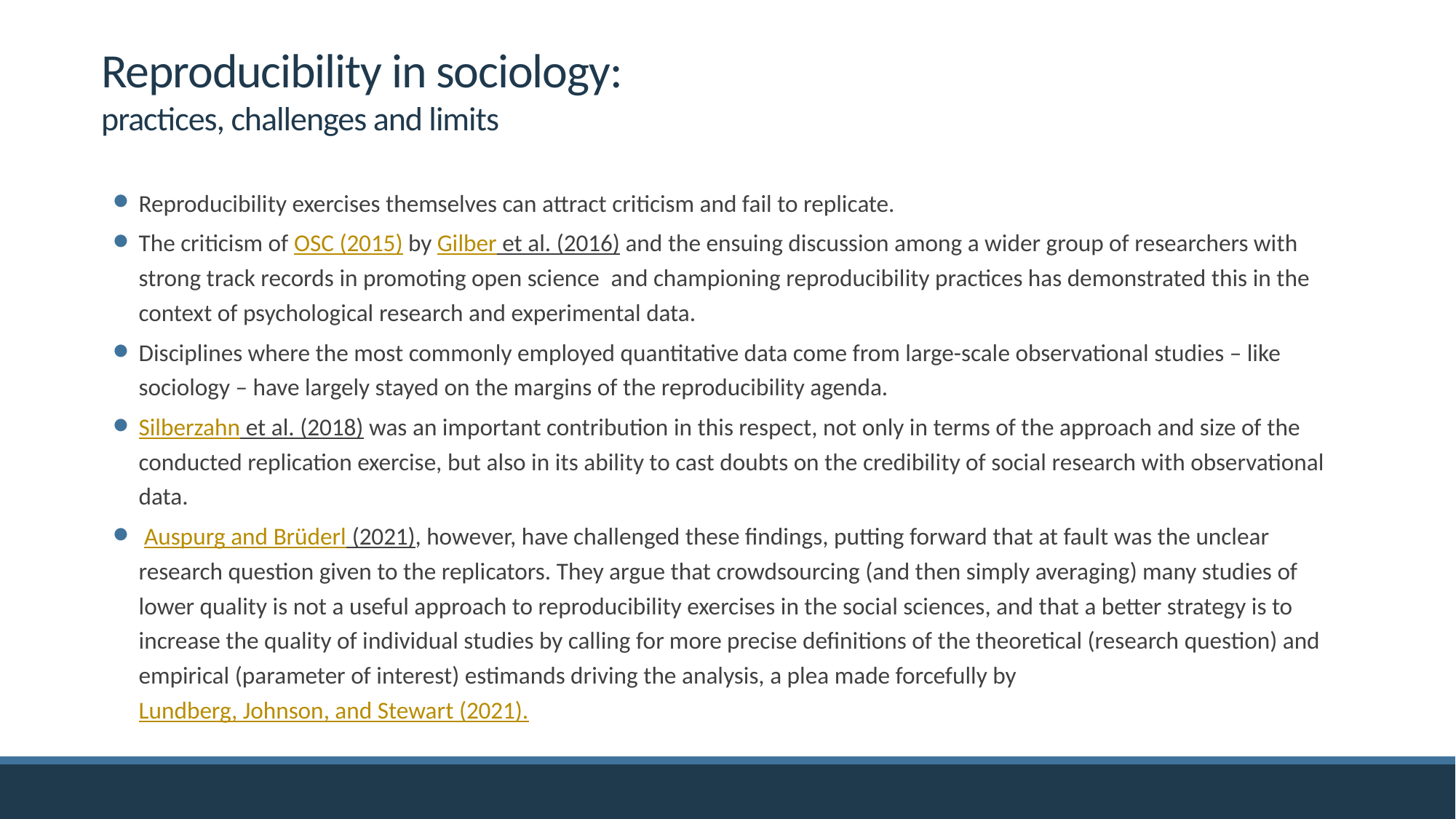

# Reproducibility in sociology: practices, challenges and limits
Reproducibility exercises themselves can attract criticism and fail to replicate.
The criticism of OSC (2015) by Gilber et al. (2016) and the ensuing discussion among a wider group of researchers with strong track records in promoting open science  and championing reproducibility practices has demonstrated this in the context of psychological research and experimental data.
Disciplines where the most commonly employed quantitative data come from large-scale observational studies – like sociology – have largely stayed on the margins of the reproducibility agenda.
Silberzahn et al. (2018) was an important contribution in this respect, not only in terms of the approach and size of the conducted replication exercise, but also in its ability to cast doubts on the credibility of social research with observational data.
 Auspurg and Brüderl (2021), however, have challenged these findings, putting forward that at fault was the unclear research question given to the replicators. They argue that crowdsourcing (and then simply averaging) many studies of lower quality is not a useful approach to reproducibility exercises in the social sciences, and that a better strategy is to increase the quality of individual studies by calling for more precise definitions of the theoretical (research question) and empirical (parameter of interest) estimands driving the analysis, a plea made forcefully by Lundberg, Johnson, and Stewart (2021).